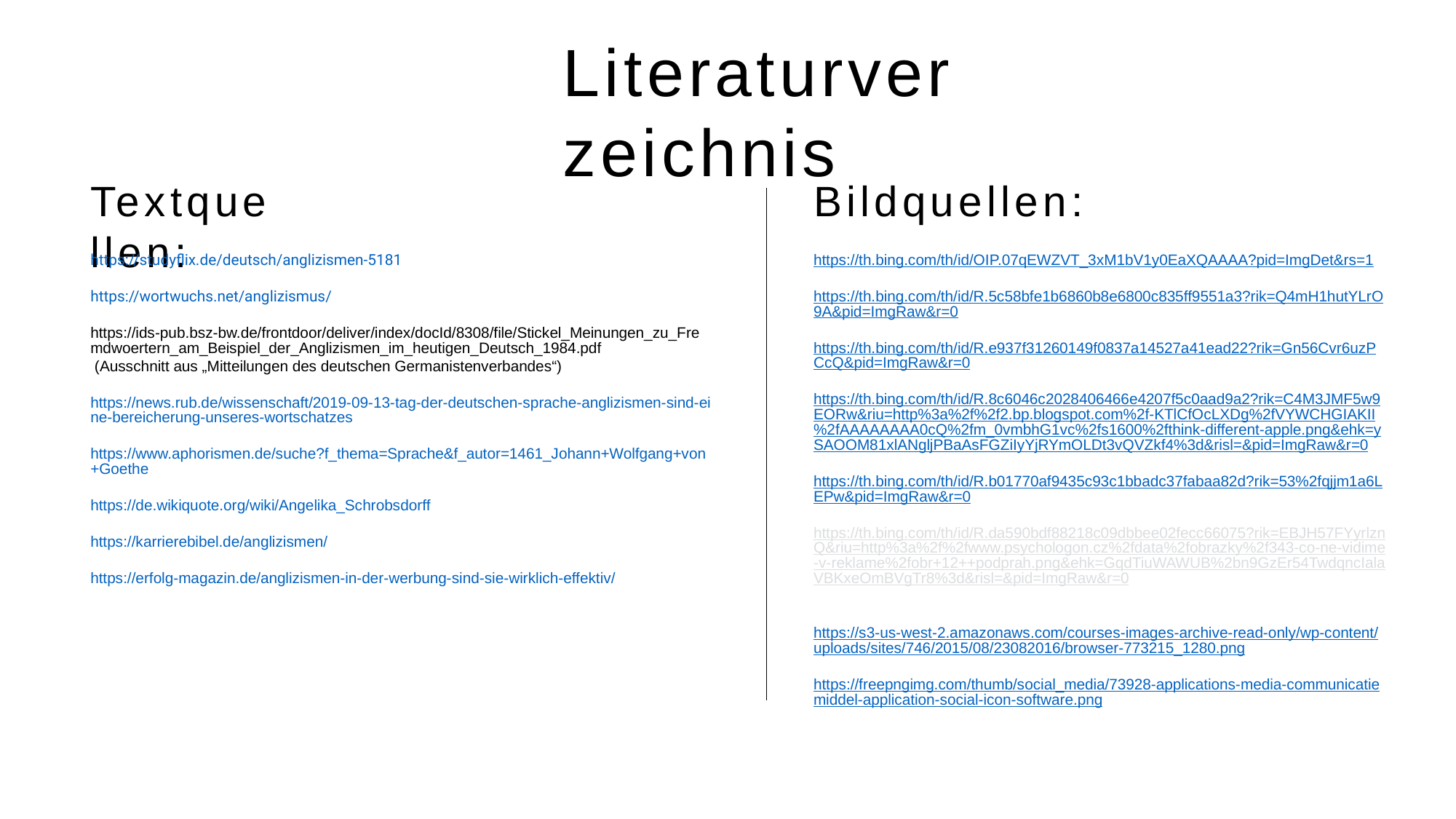

Literaturverzeichnis
Textquellen:
Bildquellen:
https://studyflix.de/deutsch/anglizismen-5181

https://wortwuchs.net/anglizismus/

https://ids-pub.bsz-bw.de/frontdoor/deliver/index/docId/8308/file/Stickel_Meinungen_zu_Fremdwoertern_am_Beispiel_der_Anglizismen_im_heutigen_Deutsch_1984.pdf (Ausschnitt aus „Mitteilungen des deutschen Germanistenverbandes“)

https://news.rub.de/wissenschaft/2019-09-13-tag-der-deutschen-sprache-anglizismen-sind-eine-bereicherung-unseres-wortschatzes

https://www.aphorismen.de/suche?f_thema=Sprache&f_autor=1461_Johann+Wolfgang+von+Goethe

https://de.wikiquote.org/wiki/Angelika_Schrobsdorff

https://karrierebibel.de/anglizismen/

https://erfolg-magazin.de/anglizismen-in-der-werbung-sind-sie-wirklich-effektiv/
https://th.bing.com/th/id/OIP.07qEWZVT_3xM1bV1y0EaXQAAAA?pid=ImgDet&rs=1

https://th.bing.com/th/id/R.5c58bfe1b6860b8e6800c835ff9551a3?rik=Q4mH1hutYLrO9A&pid=ImgRaw&r=0

https://th.bing.com/th/id/R.e937f31260149f0837a14527a41ead22?rik=Gn56Cvr6uzPCcQ&pid=ImgRaw&r=0

https://th.bing.com/th/id/R.8c6046c2028406466e4207f5c0aad9a2?rik=C4M3JMF5w9EORw&riu=http%3a%2f%2f2.bp.blogspot.com%2f-KTlCfOcLXDg%2fVYWCHGIAKII%2fAAAAAAAA0cQ%2fm_0vmbhG1vc%2fs1600%2fthink-different-apple.png&ehk=ySAOOM81xlANgljPBaAsFGZiIyYjRYmOLDt3vQVZkf4%3d&risl=&pid=ImgRaw&r=0

https://th.bing.com/th/id/R.b01770af9435c93c1bbadc37fabaa82d?rik=53%2fqjjm1a6LEPw&pid=ImgRaw&r=0

https://th.bing.com/th/id/R.da590bdf88218c09dbbee02fecc66075?rik=EBJH57FYyrlznQ&riu=http%3a%2f%2fwww.psychologon.cz%2fdata%2fobrazky%2f343-co-ne-vidime-v-reklame%2fobr+12++podprah.png&ehk=GqdTiuWAWUB%2bn9GzEr54TwdqncIalaVBKxeOmBVgTr8%3d&risl=&pid=ImgRaw&r=0

https://s3-us-west-2.amazonaws.com/courses-images-archive-read-only/wp-content/uploads/sites/746/2015/08/23082016/browser-773215_1280.png

https://freepngimg.com/thumb/social_media/73928-applications-media-communicatiemiddel-application-social-icon-software.png